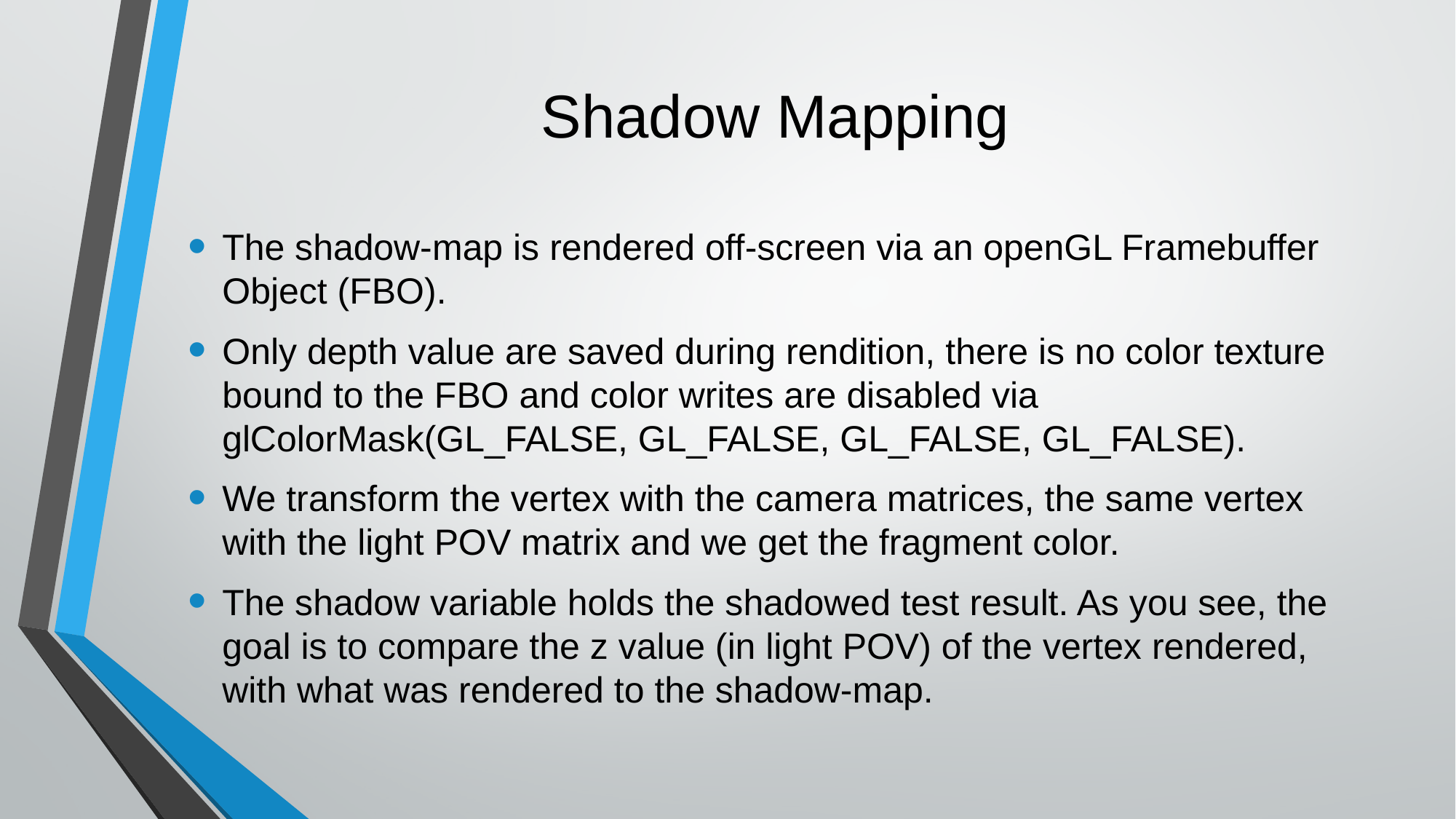

# Shadow Mapping
The shadow-map is rendered off-screen via an openGL Framebuffer Object (FBO).
Only depth value are saved during rendition, there is no color texture bound to the FBO and color writes are disabled via glColorMask(GL_FALSE, GL_FALSE, GL_FALSE, GL_FALSE).
We transform the vertex with the camera matrices, the same vertex with the light POV matrix and we get the fragment color.
The shadow variable holds the shadowed test result. As you see, the goal is to compare the z value (in light POV) of the vertex rendered, with what was rendered to the shadow-map.